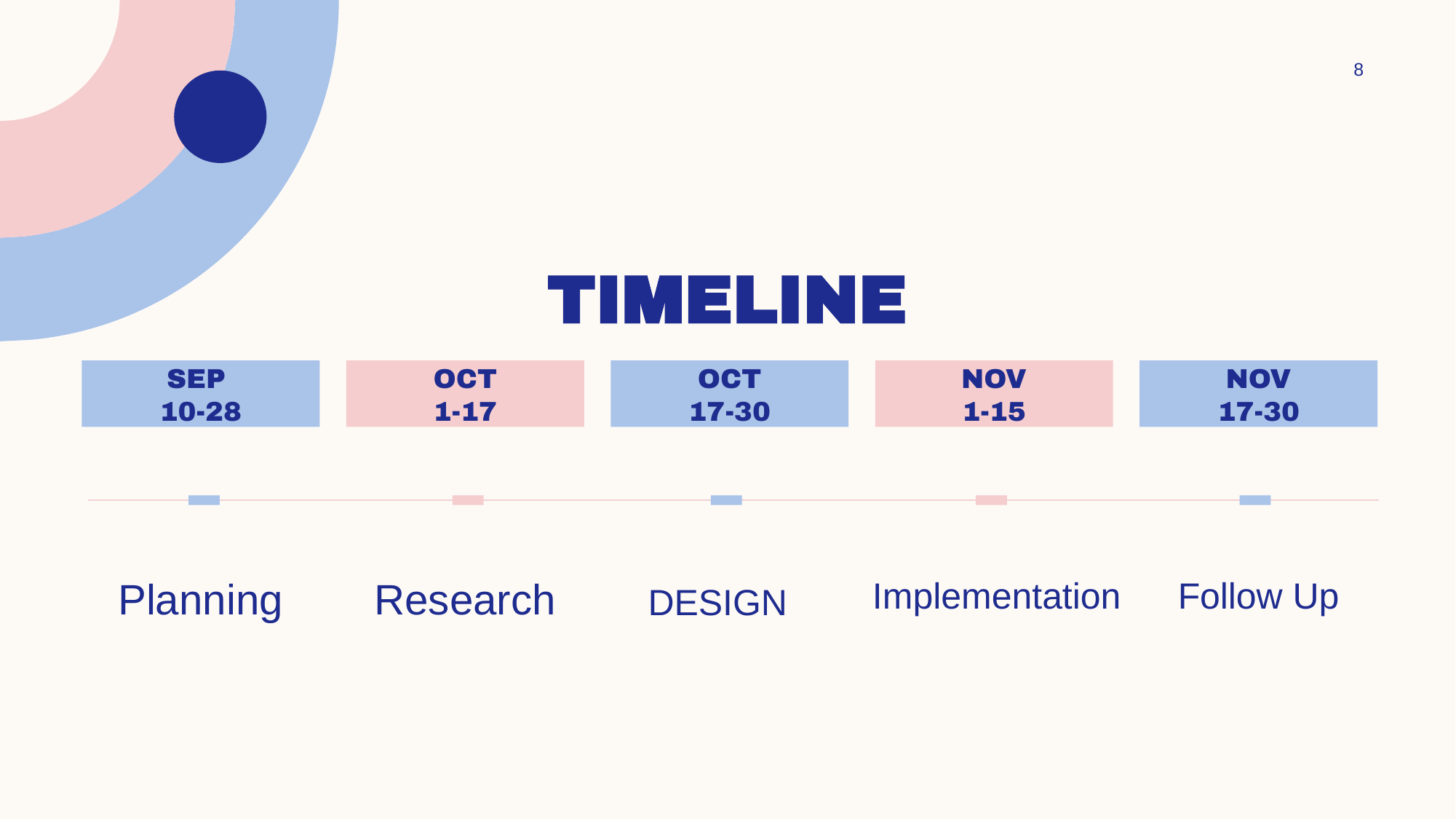

8
# TIMELINE
SEP
10-28
oct
1-17
OCT
17-30
NOV
1-15
NOV
17-30
Planning
Research
Implementation
Follow Up
DESIGN